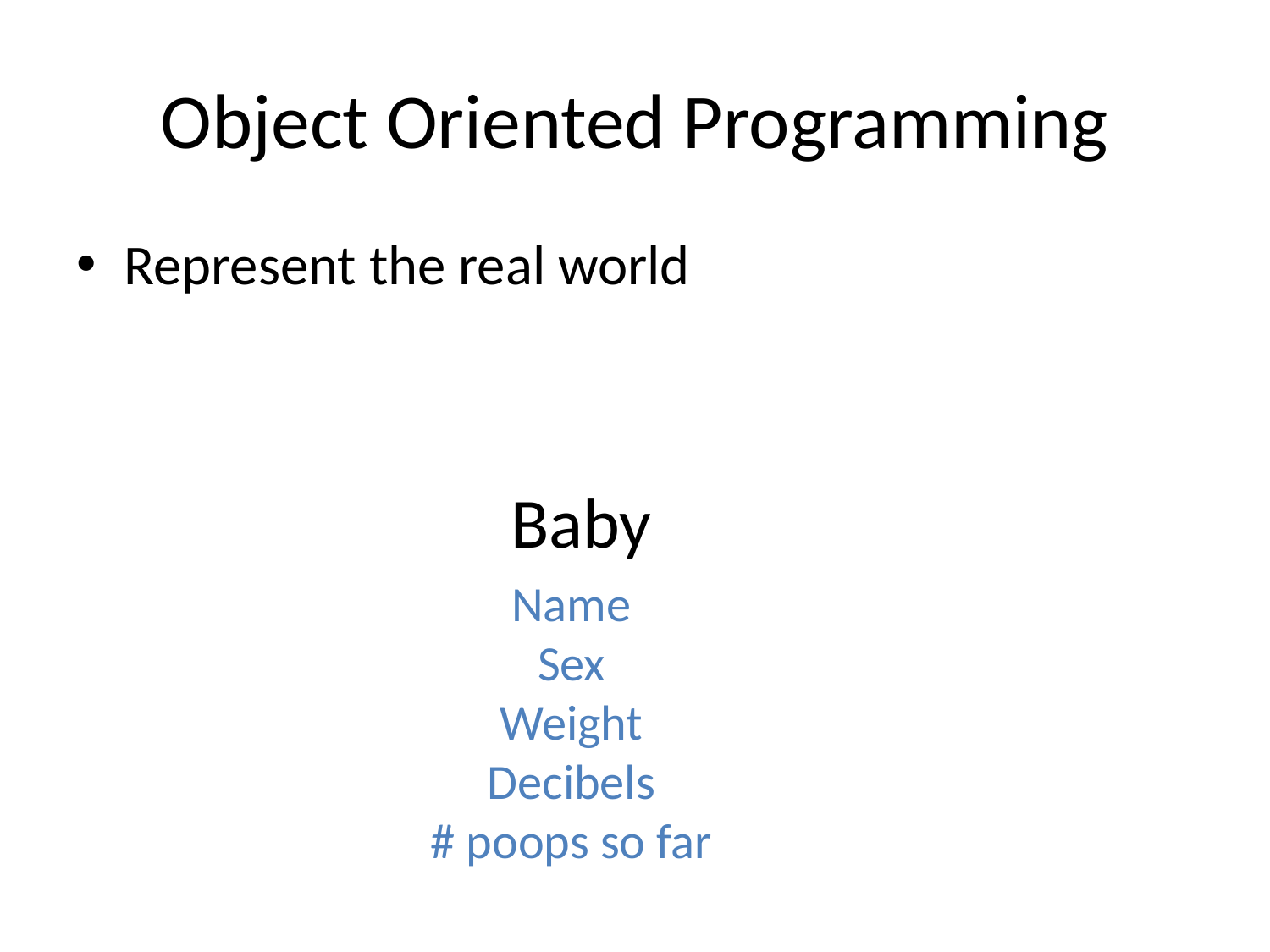

# Object Oriented Programming
Represent the real world

Baby
Name
Sex
Weight
Decibels
# poops so far